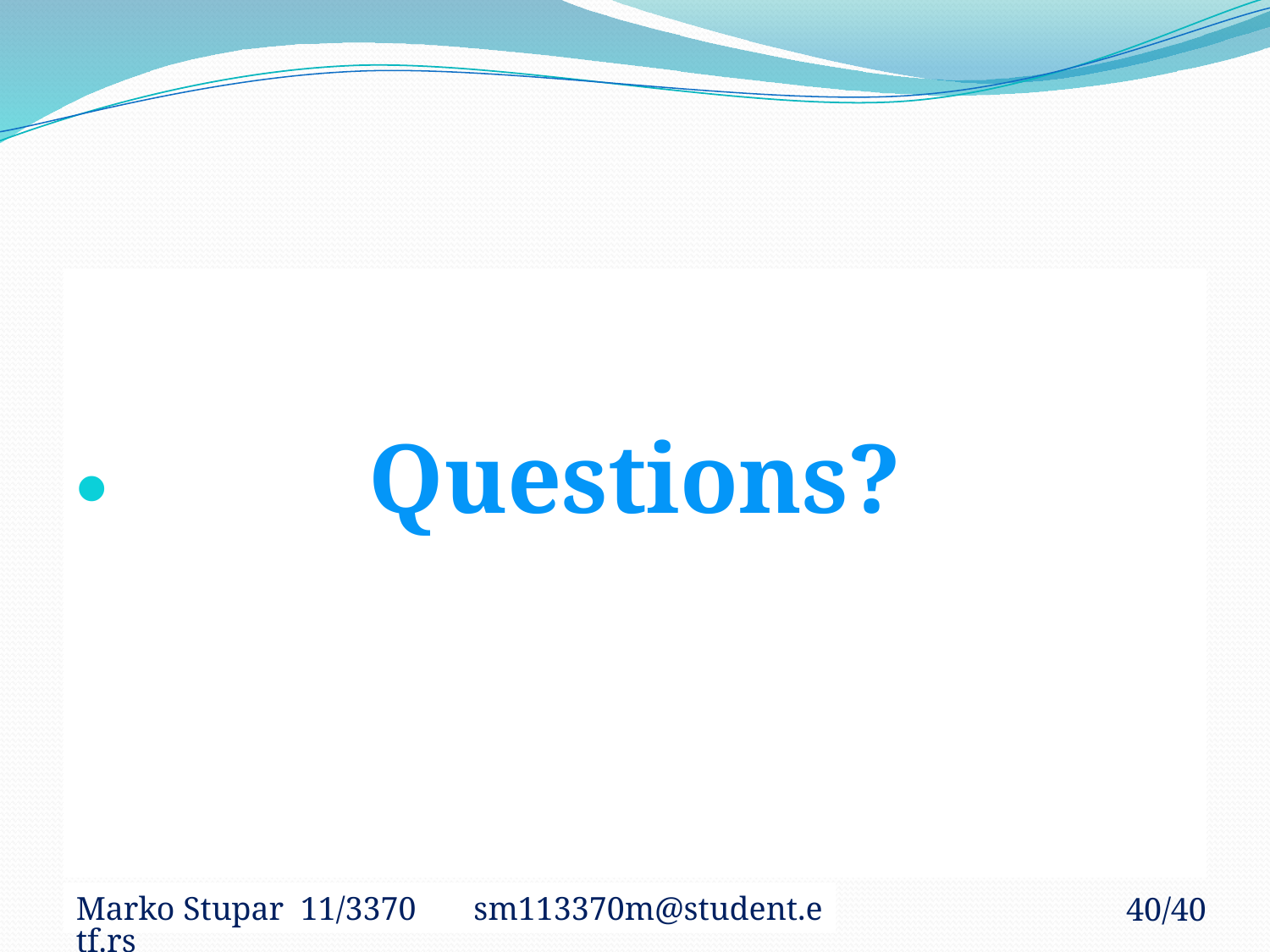

#

Questions?
Marko Stupar  11/3370       sm113370m@student.etf.rs
40/40